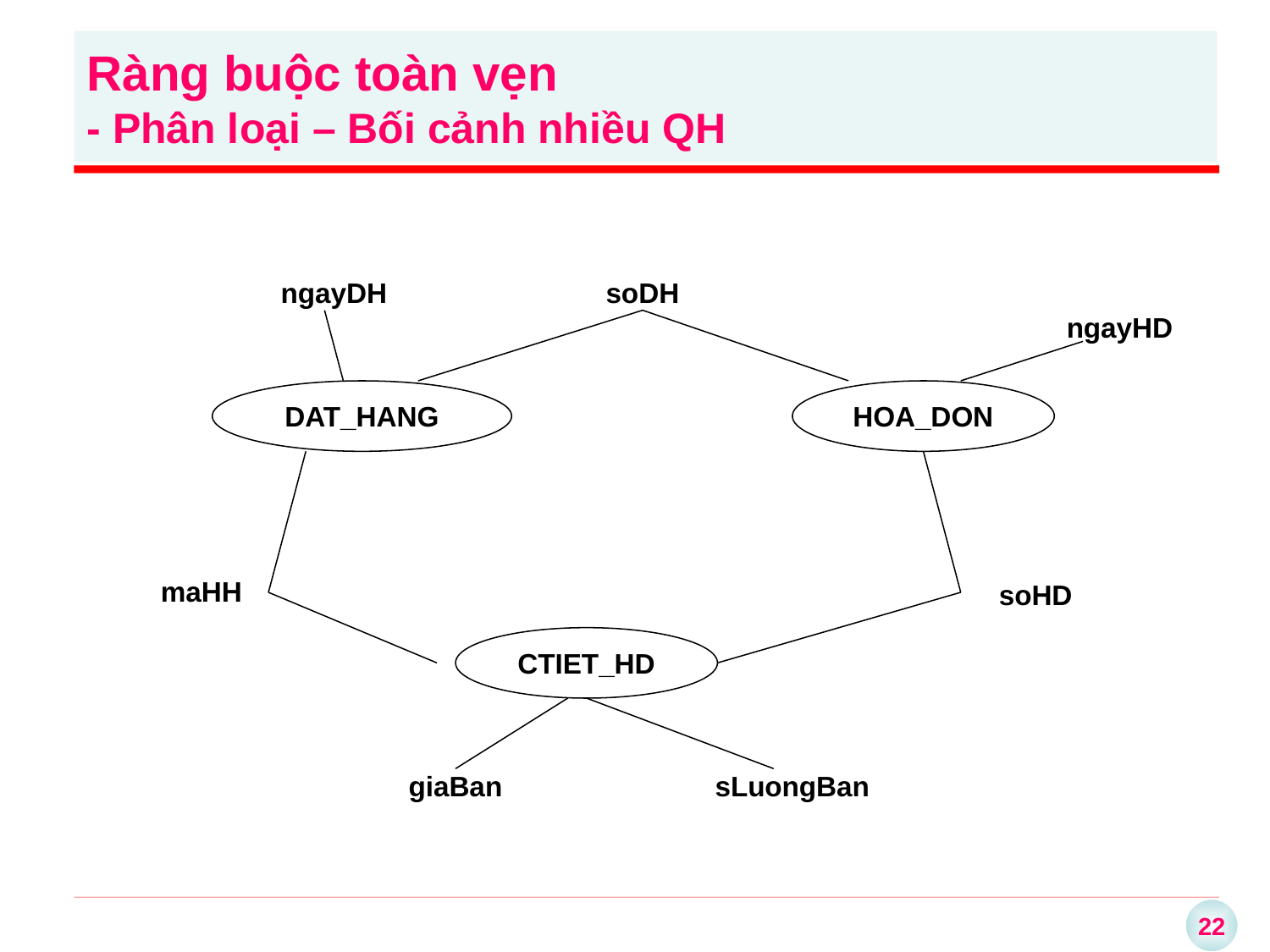

Ràng buộc toàn vẹn
- Phân loại – Bối cảnh nhiều QH

ngayDH
soDH

ngayHD

DAT_HANG
HOA_DON

maHH
soHD

CTIET_HD

giaBan
sLuongBan